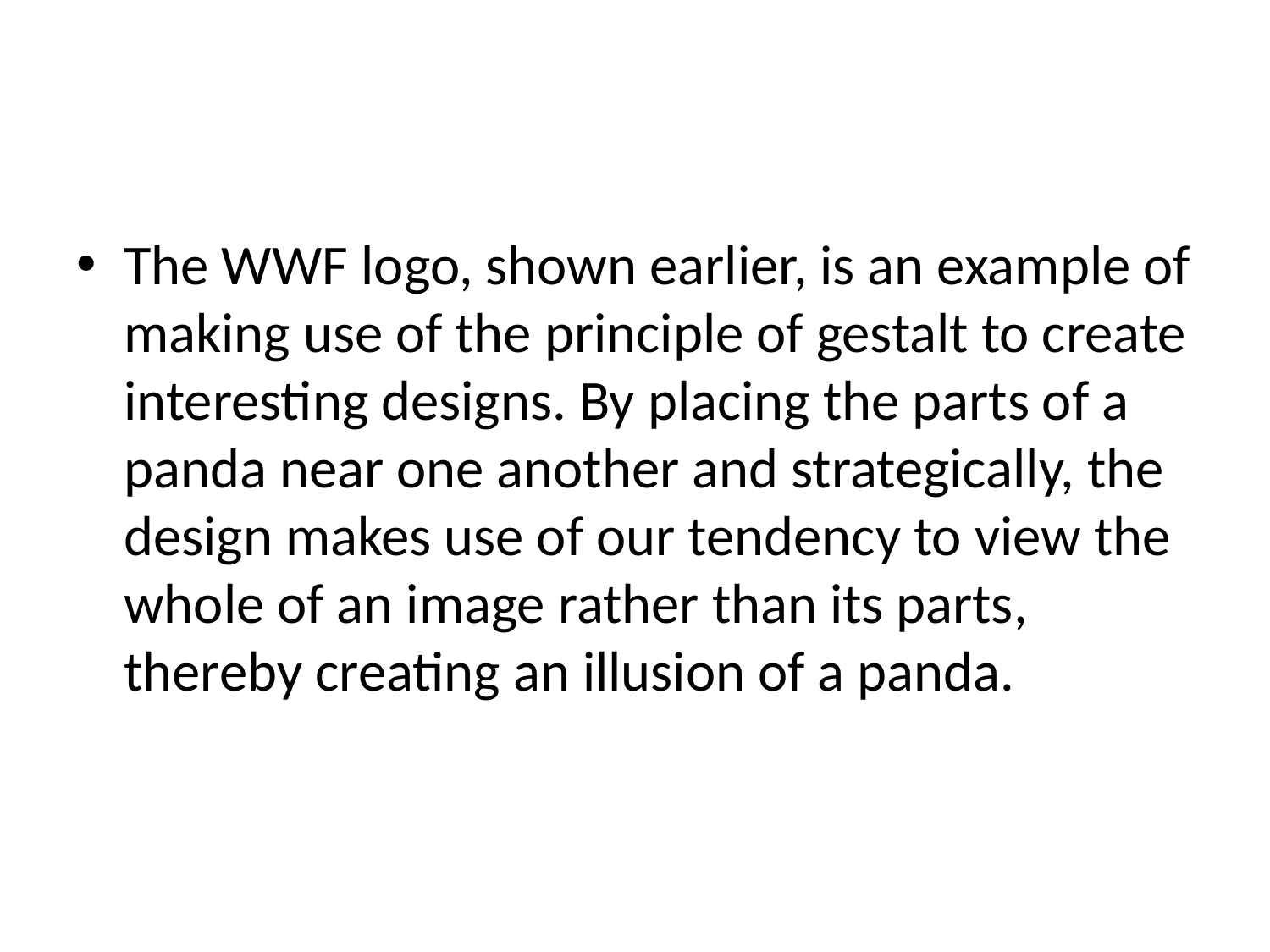

#
The WWF logo, shown earlier, is an example of making use of the principle of gestalt to create interesting designs. By placing the parts of a panda near one another and strategically, the design makes use of our tendency to view the whole of an image rather than its parts, thereby creating an illusion of a panda.